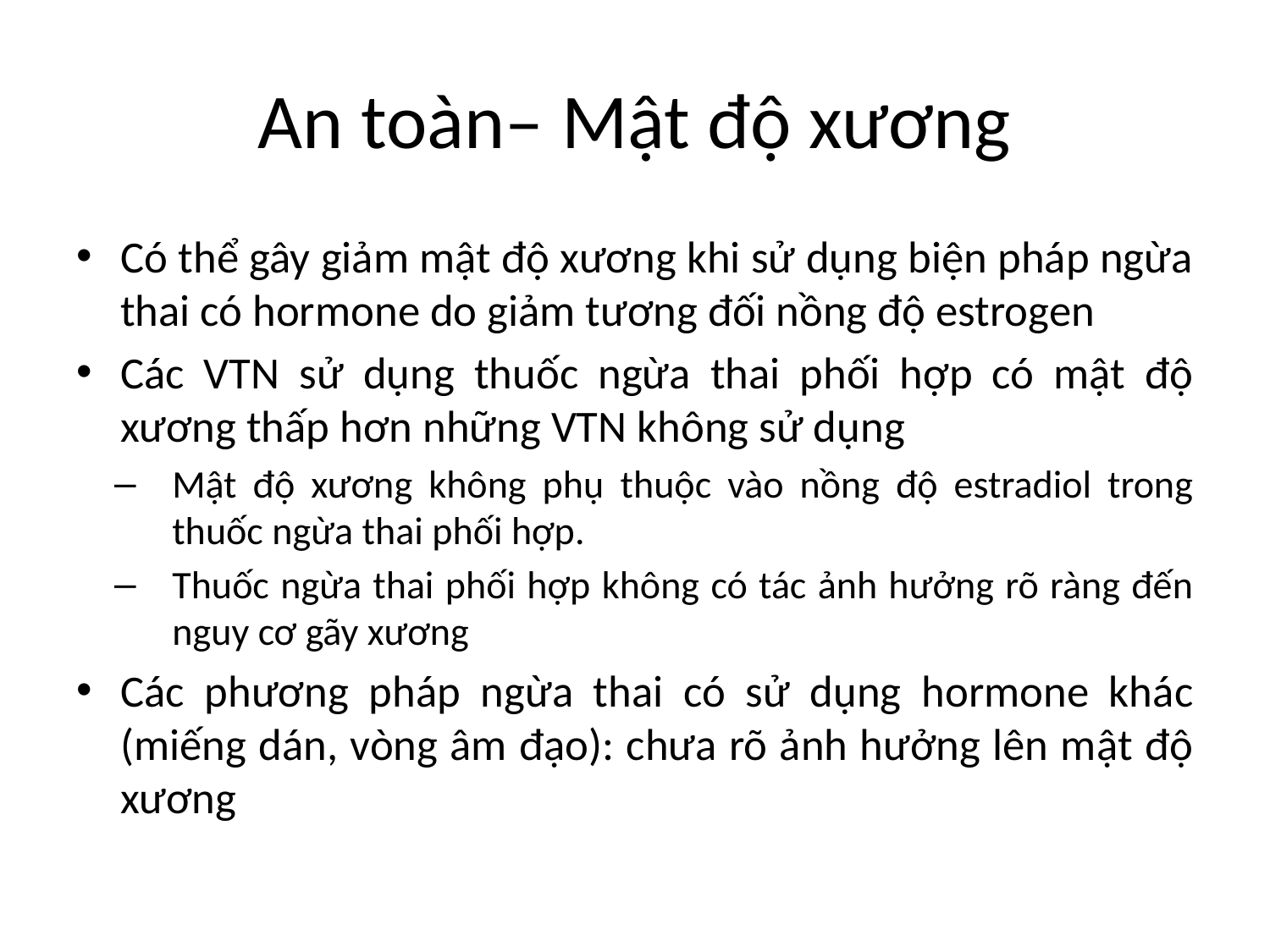

# An toàn– Mật độ xương
Có thể gây giảm mật độ xương khi sử dụng biện pháp ngừa thai có hormone do giảm tương đối nồng độ estrogen
Các VTN sử dụng thuốc ngừa thai phối hợp có mật độ xương thấp hơn những VTN không sử dụng
Mật độ xương không phụ thuộc vào nồng độ estradiol trong thuốc ngừa thai phối hợp.
Thuốc ngừa thai phối hợp không có tác ảnh hưởng rõ ràng đến nguy cơ gãy xương
Các phương pháp ngừa thai có sử dụng hormone khác (miếng dán, vòng âm đạo): chưa rõ ảnh hưởng lên mật độ xương